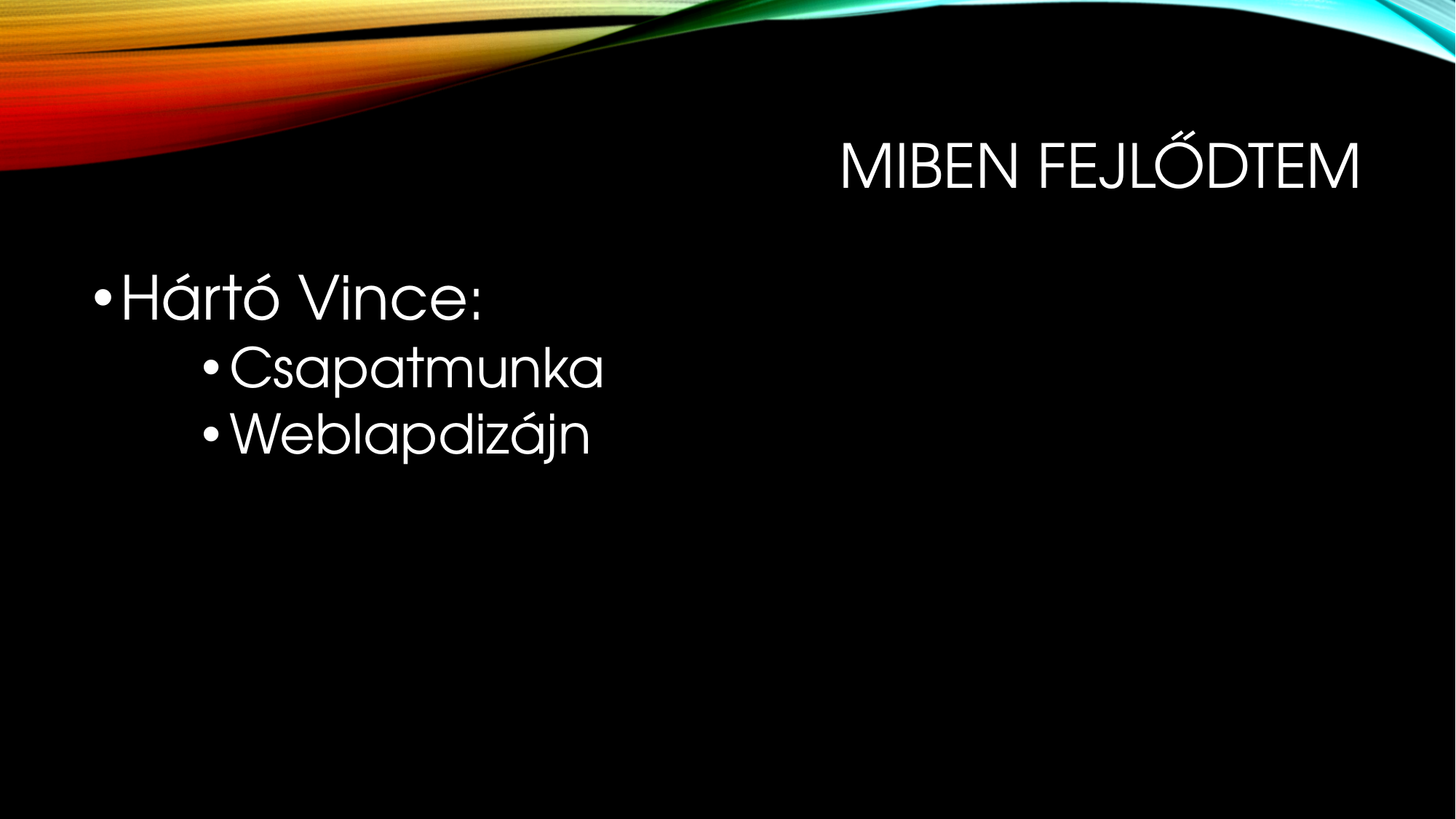

# Miben fejlődtem
Hártó Vince:
Csapatmunka
Weblapdizájn